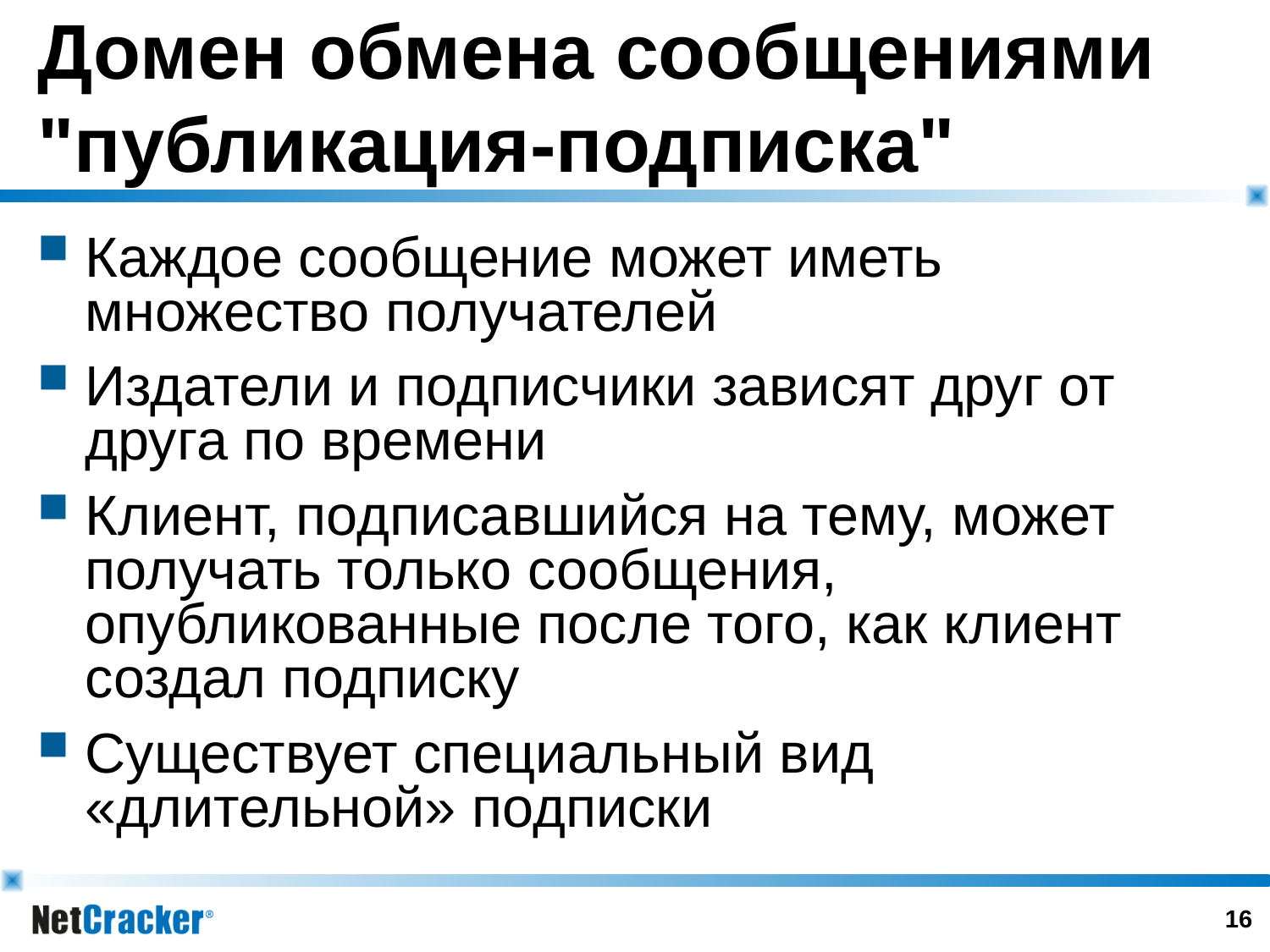

# Домен обмена сообщениями "публикация-подписка"
Каждое сообщение может иметь множество получателей
Издатели и подписчики зависят друг от друга по времени
Клиент, подписавшийся на тему, может получать только сообщения, опубликованные после того, как клиент создал подписку
Существует специальный вид «длительной» подписки
16